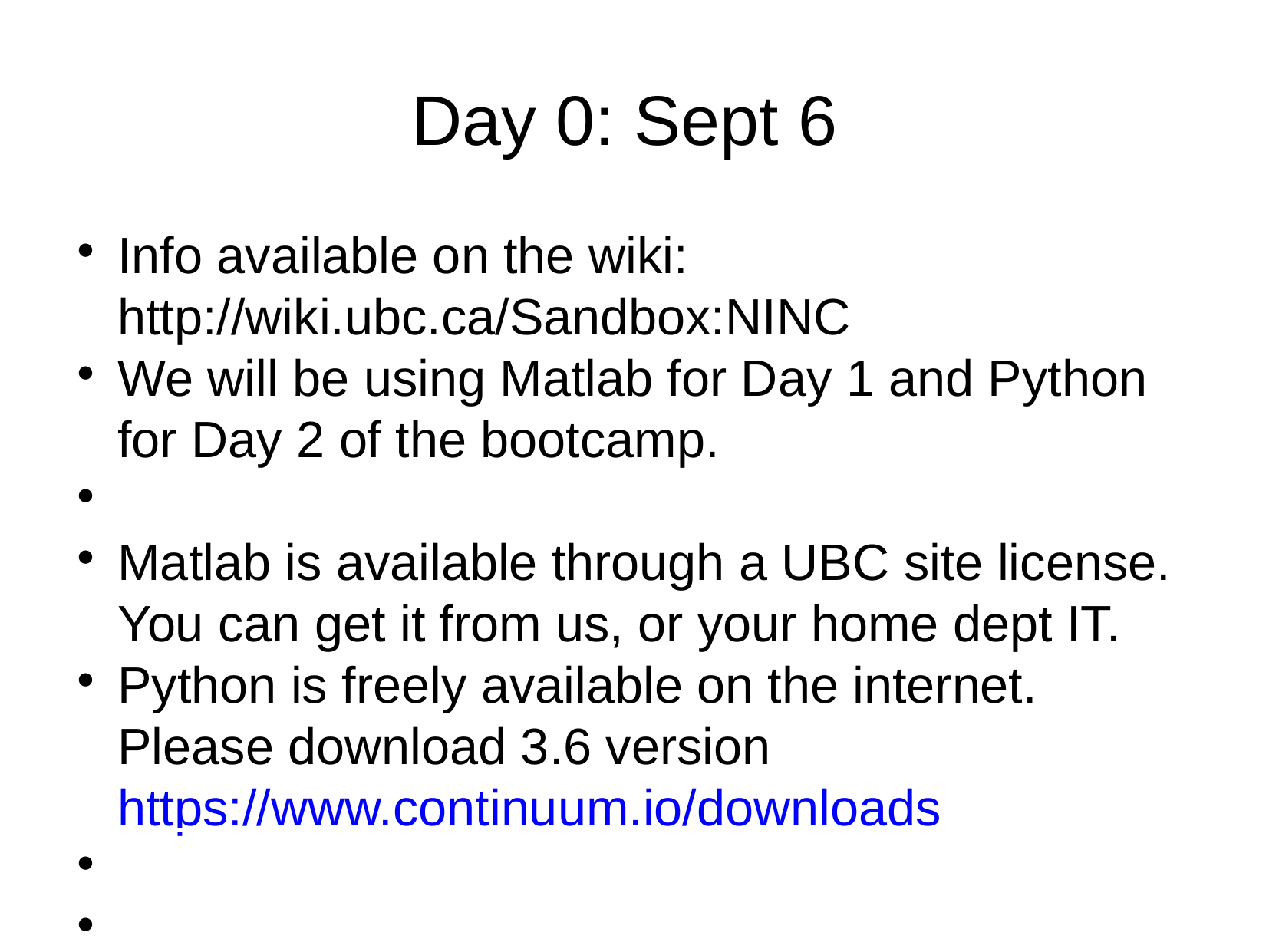

Day 0: Sept 6
Info available on the wiki: http://wiki.ubc.ca/Sandbox:NINC
We will be using Matlab for Day 1 and Python for Day 2 of the bootcamp.

Matlab is available through a UBC site license.  You can get it from us, or your home dept IT.
Python is freely available on the internet.  Please download 3.6 version https://www.continuum.io/downloads